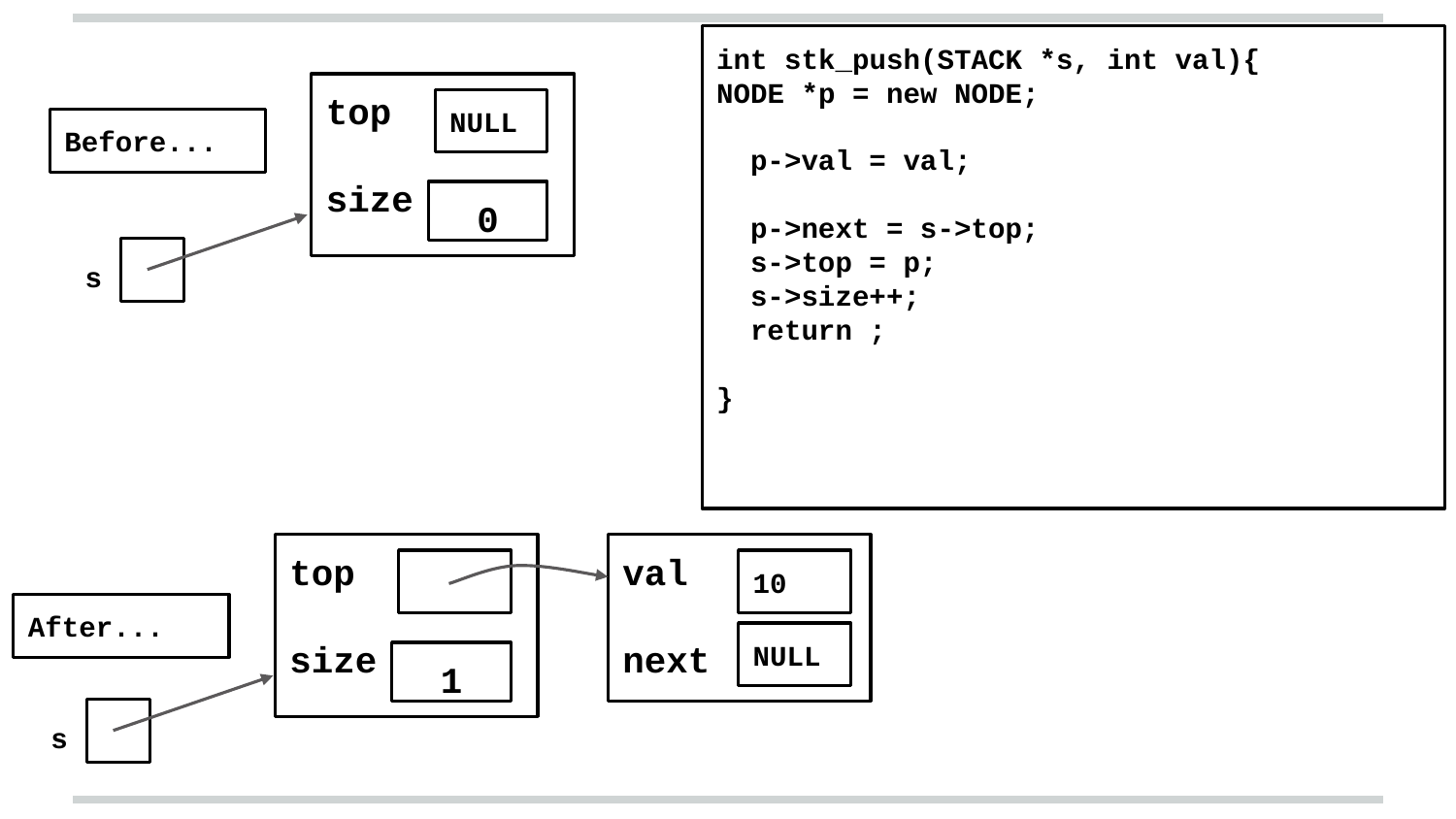

int stk_push(STACK *s, int val){
NODE *p = new NODE;

  p->val = val;

  p->next = s->top;
  s->top = p;
  s->size++;
  return ;

}

top

size
NULL
Before...
0

  s
top

size
val

next

10

After...
NULL
1

  s